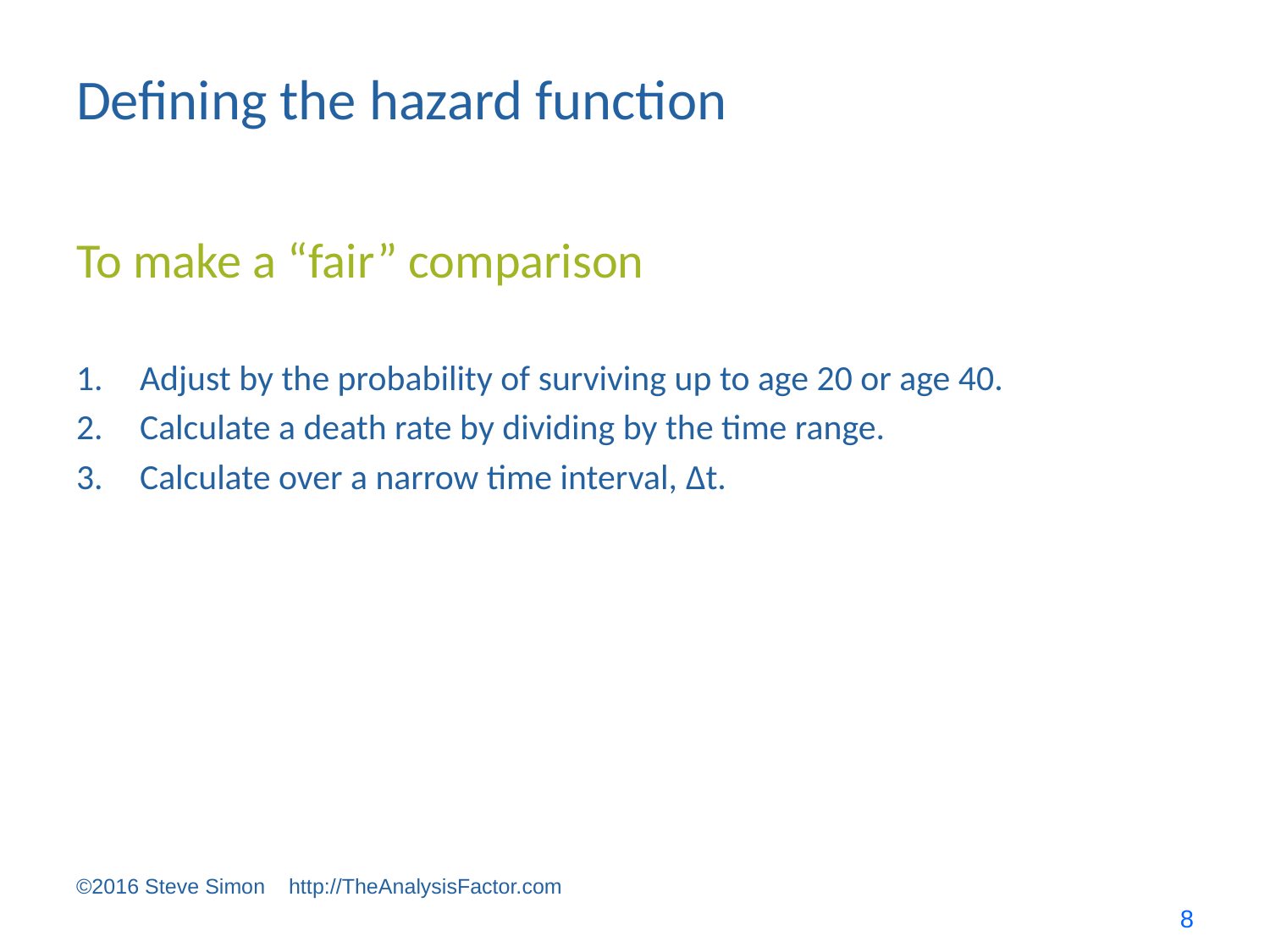

# Defining the hazard function
To make a “fair” comparison
Adjust by the probability of surviving up to age 20 or age 40.
Calculate a death rate by dividing by the time range.
Calculate over a narrow time interval, Δt.
©2016 Steve Simon    http://TheAnalysisFactor.com

8